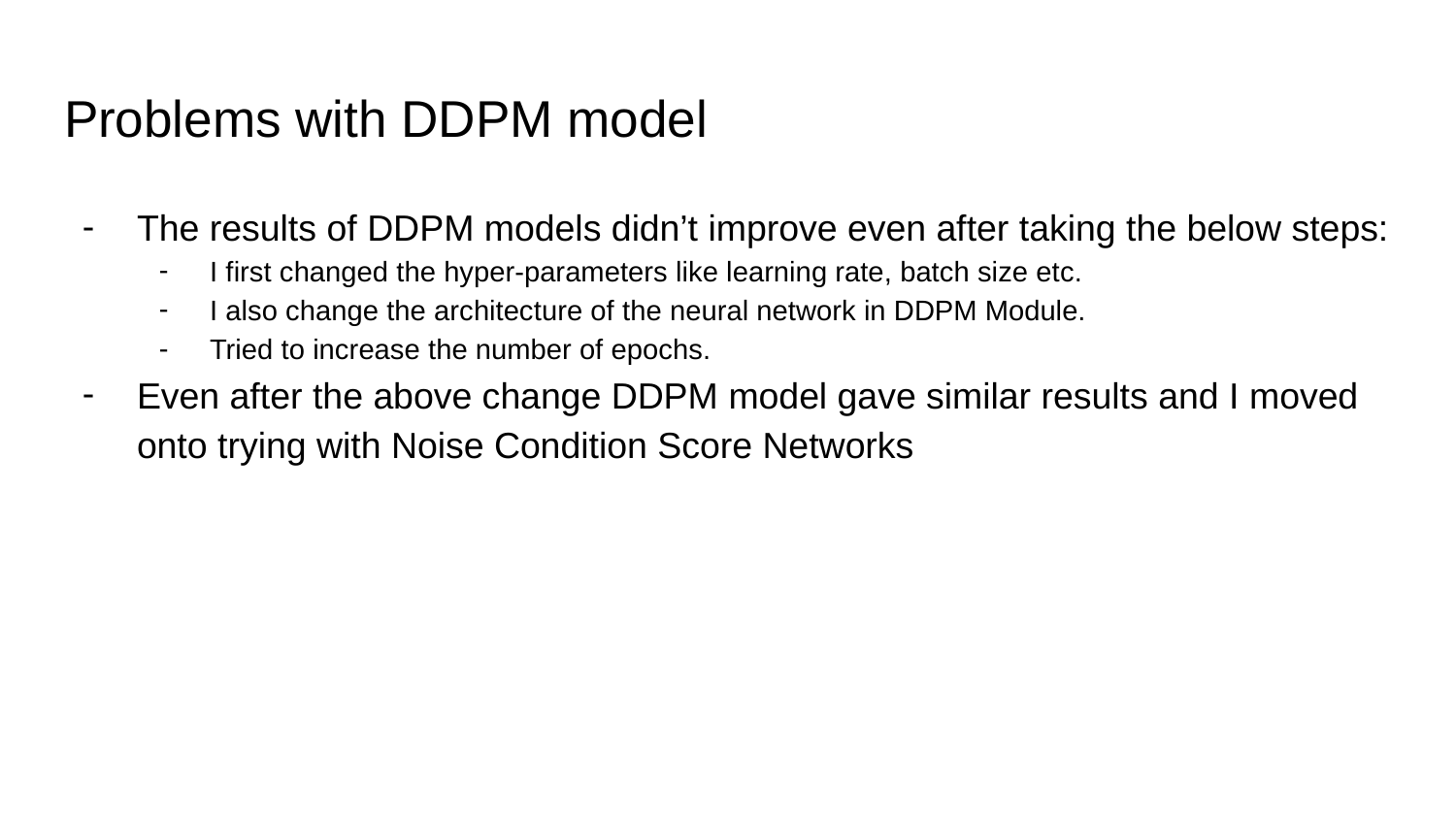

# Problems with DDPM model
The results of DDPM models didn’t improve even after taking the below steps:
I first changed the hyper-parameters like learning rate, batch size etc.
I also change the architecture of the neural network in DDPM Module.
Tried to increase the number of epochs.
Even after the above change DDPM model gave similar results and I moved onto trying with Noise Condition Score Networks